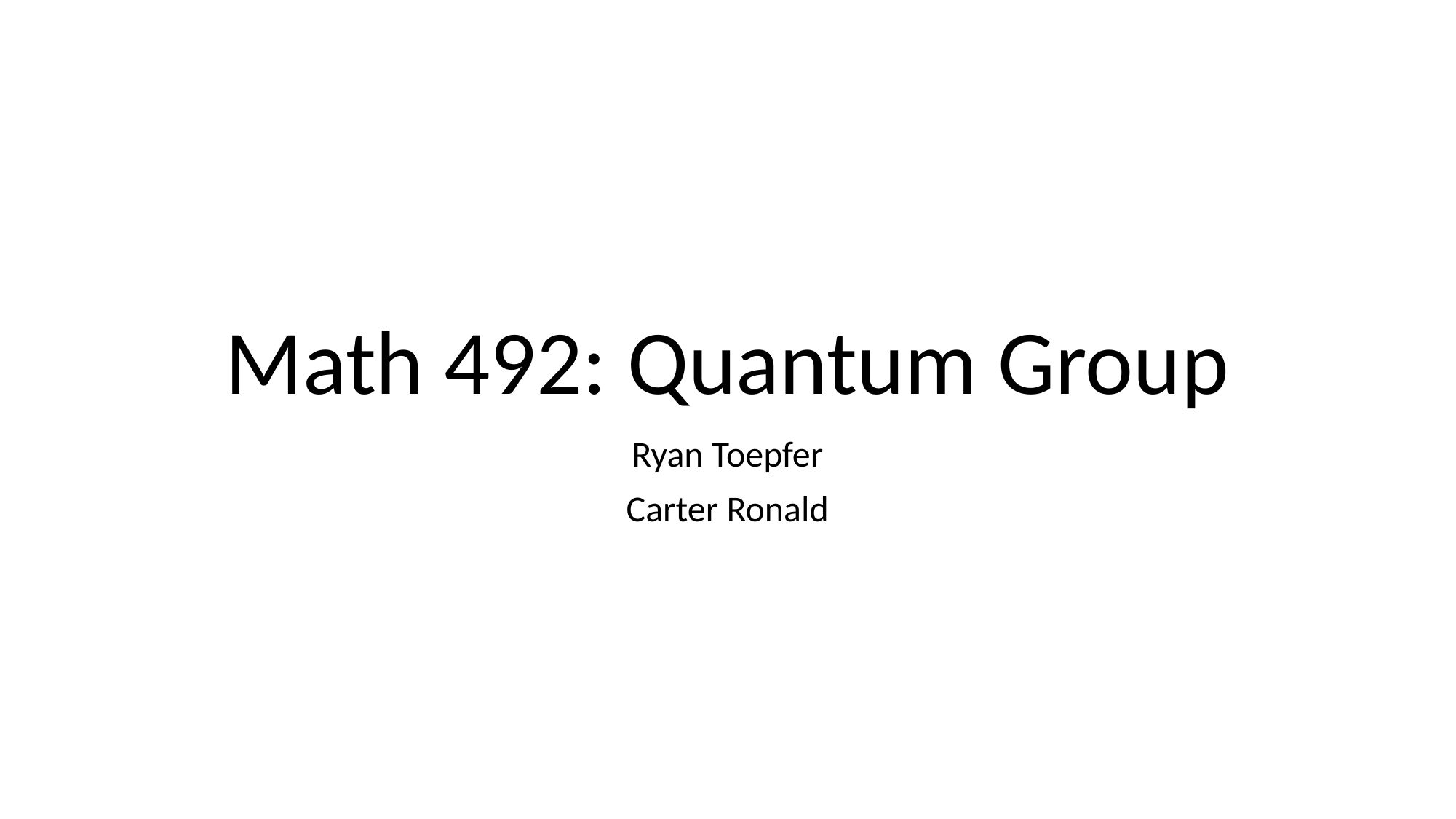

# Math 492: Quantum Group
Ryan Toepfer
Carter Ronald